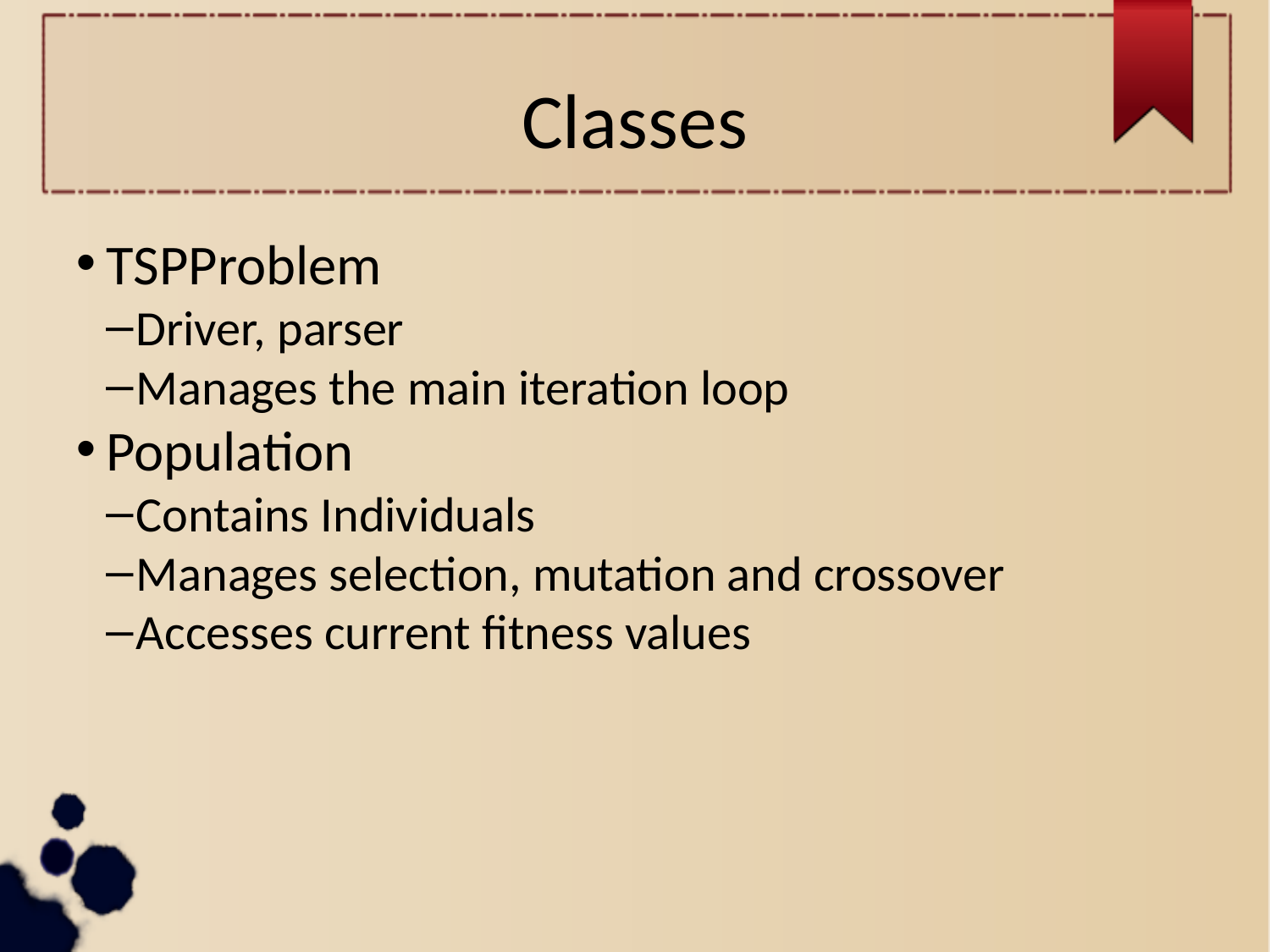

Classes
TSPProblem
Driver, parser
Manages the main iteration loop
Population
Contains Individuals
Manages selection, mutation and crossover
Accesses current fitness values